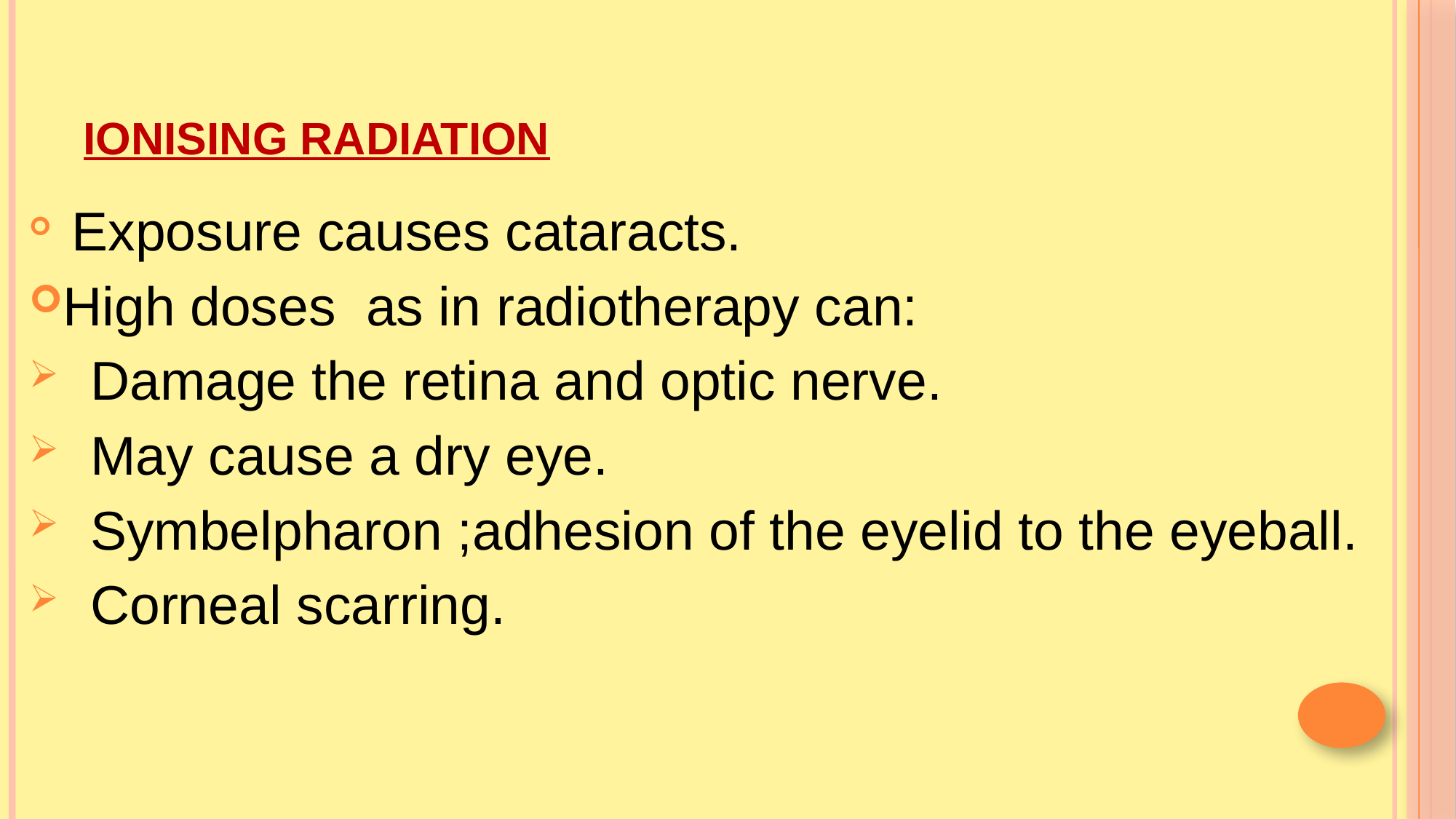

# IONISING RADIATION
 Exposure causes cataracts.
High doses  as in radiotherapy can:
Damage the retina and optic nerve.
May cause a dry eye.
Symbelpharon ;adhesion of the eyelid to the eyeball.
Corneal scarring.